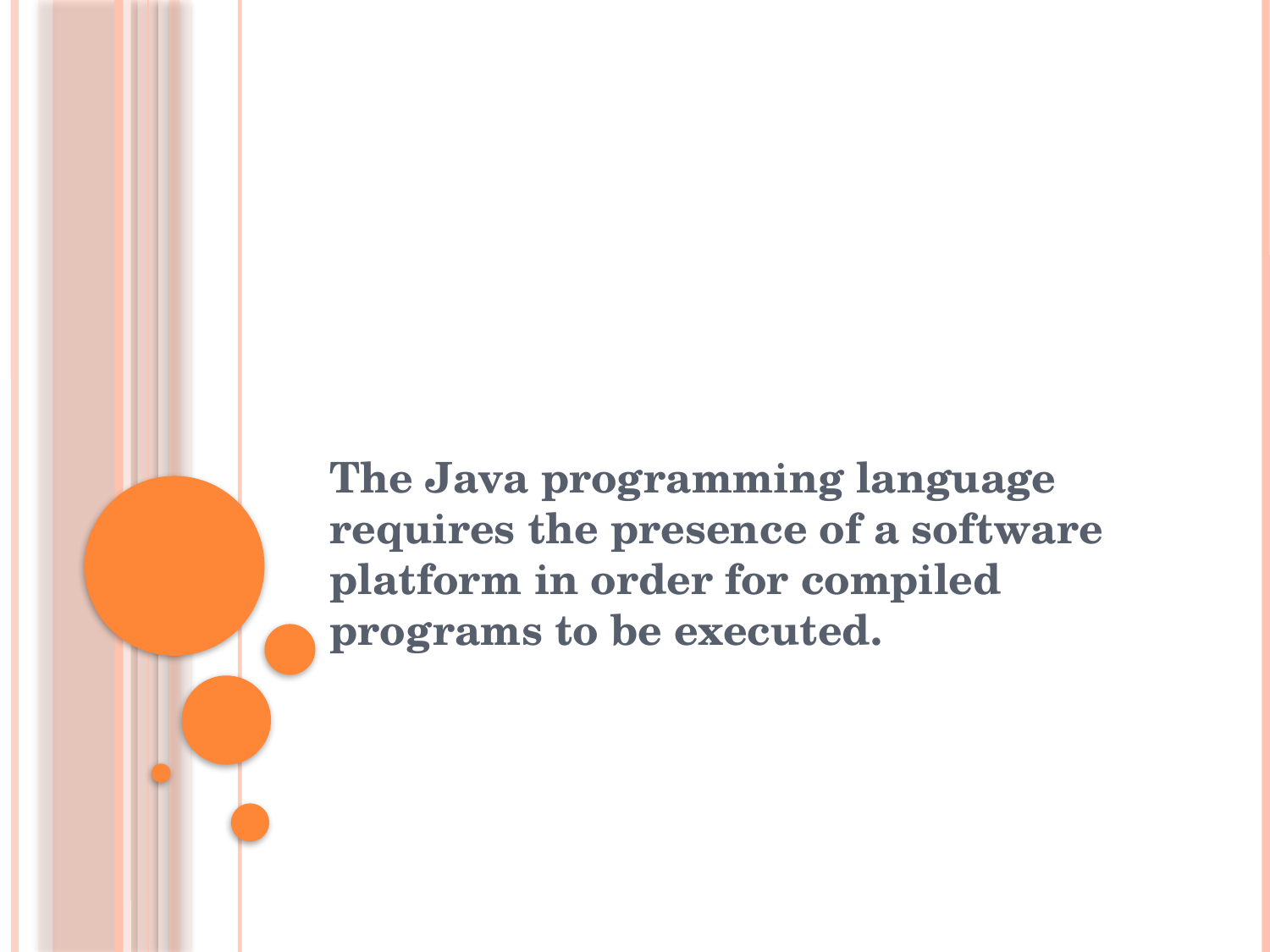

#
The Java programming language requires the presence of a software platform in order for compiled programs to be executed.